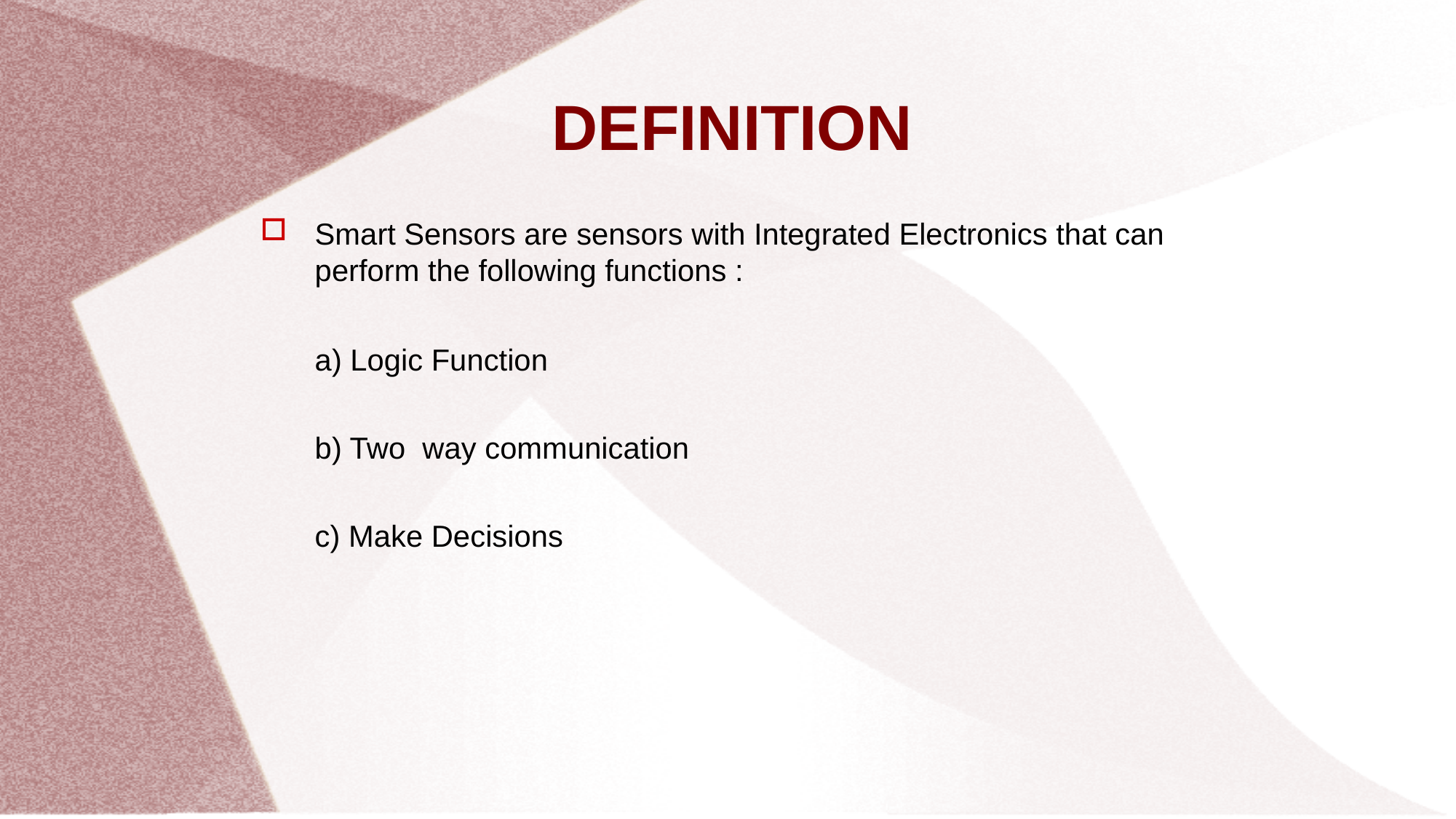

DEFINITION
Smart Sensors are sensors with Integrated Electronics that can perform the following functions :

	a) Logic Function

	b) Two  way communication

	c) Make Decisions